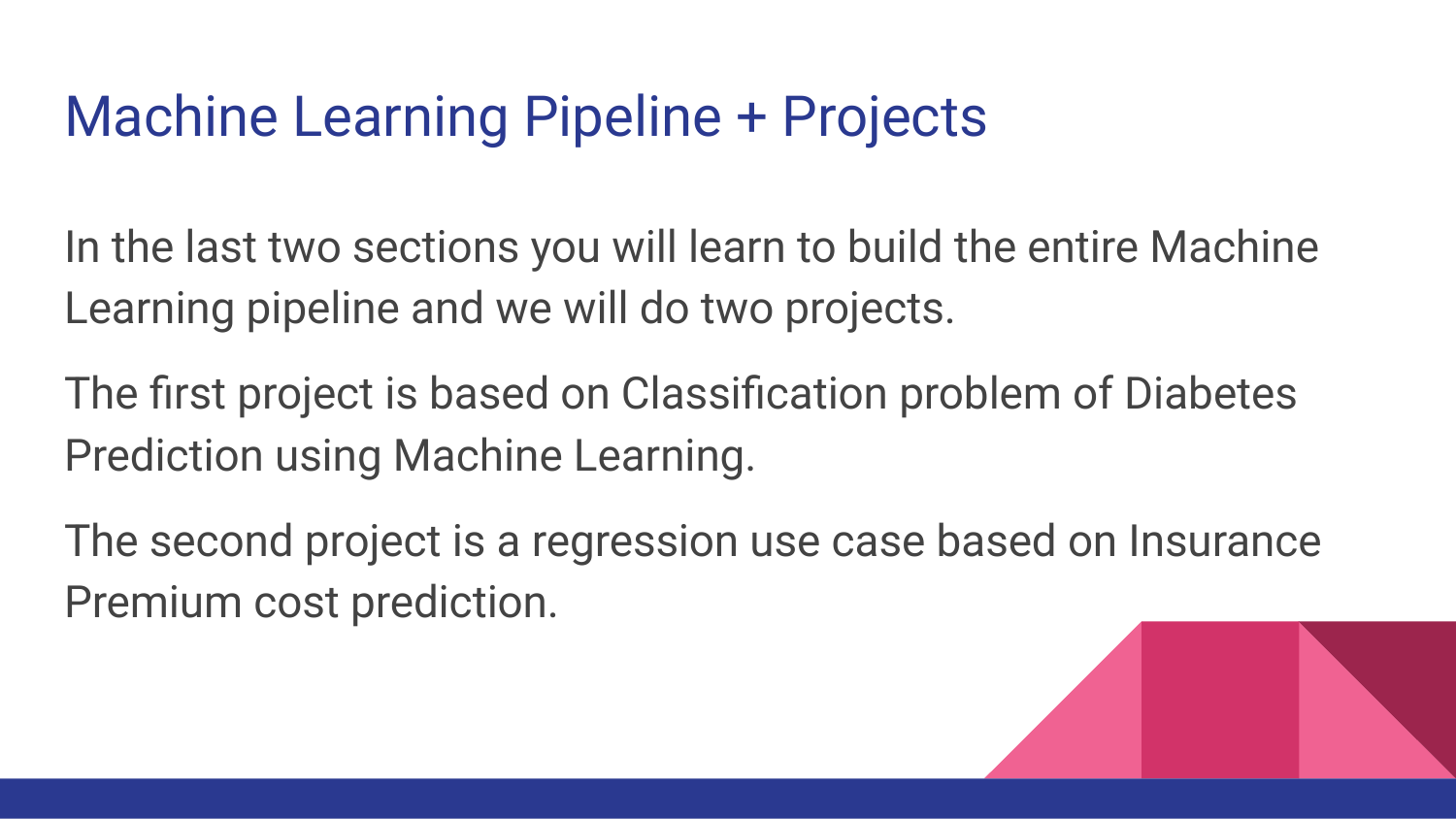

# Machine Learning Pipeline + Projects
In the last two sections you will learn to build the entire Machine Learning pipeline and we will do two projects.
The first project is based on Classification problem of Diabetes Prediction using Machine Learning.
The second project is a regression use case based on Insurance Premium cost prediction.